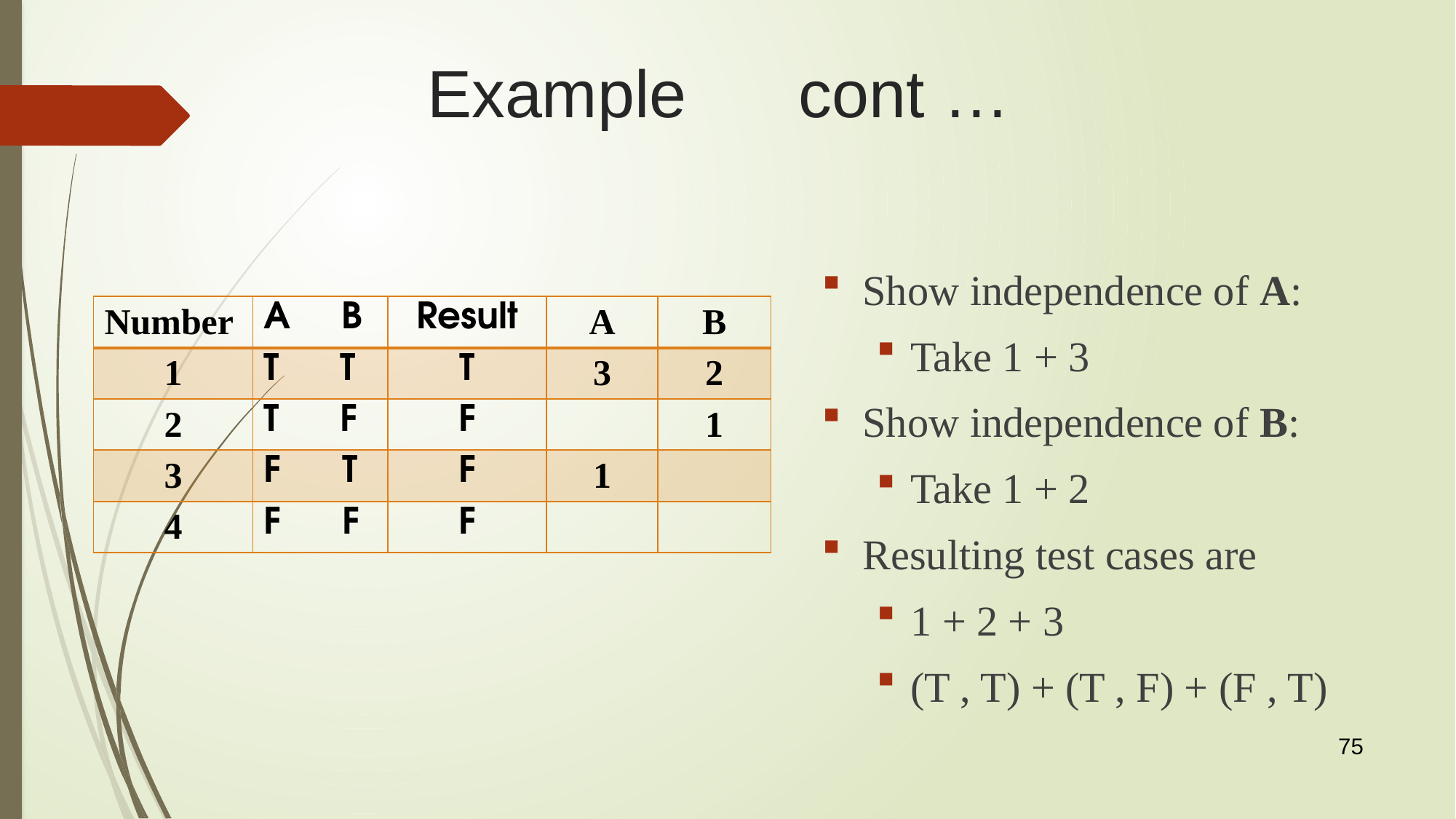

# Example      cont …

Show independence of A:
Take 1 + 3
Show independence of B:
Take 1 + 2
Resulting test cases are
1 + 2 + 3
(T , T) + (T , F) + (F , T)

| Number | A B | Result | A | B |
| --- | --- | --- | --- | --- |
| 1 | T T | T | 3 | 2 |
| 2 | T F | F |  | 1 |
| 3 | F T | F | 1 |  |
| 4 | F F | F |  |  |
75